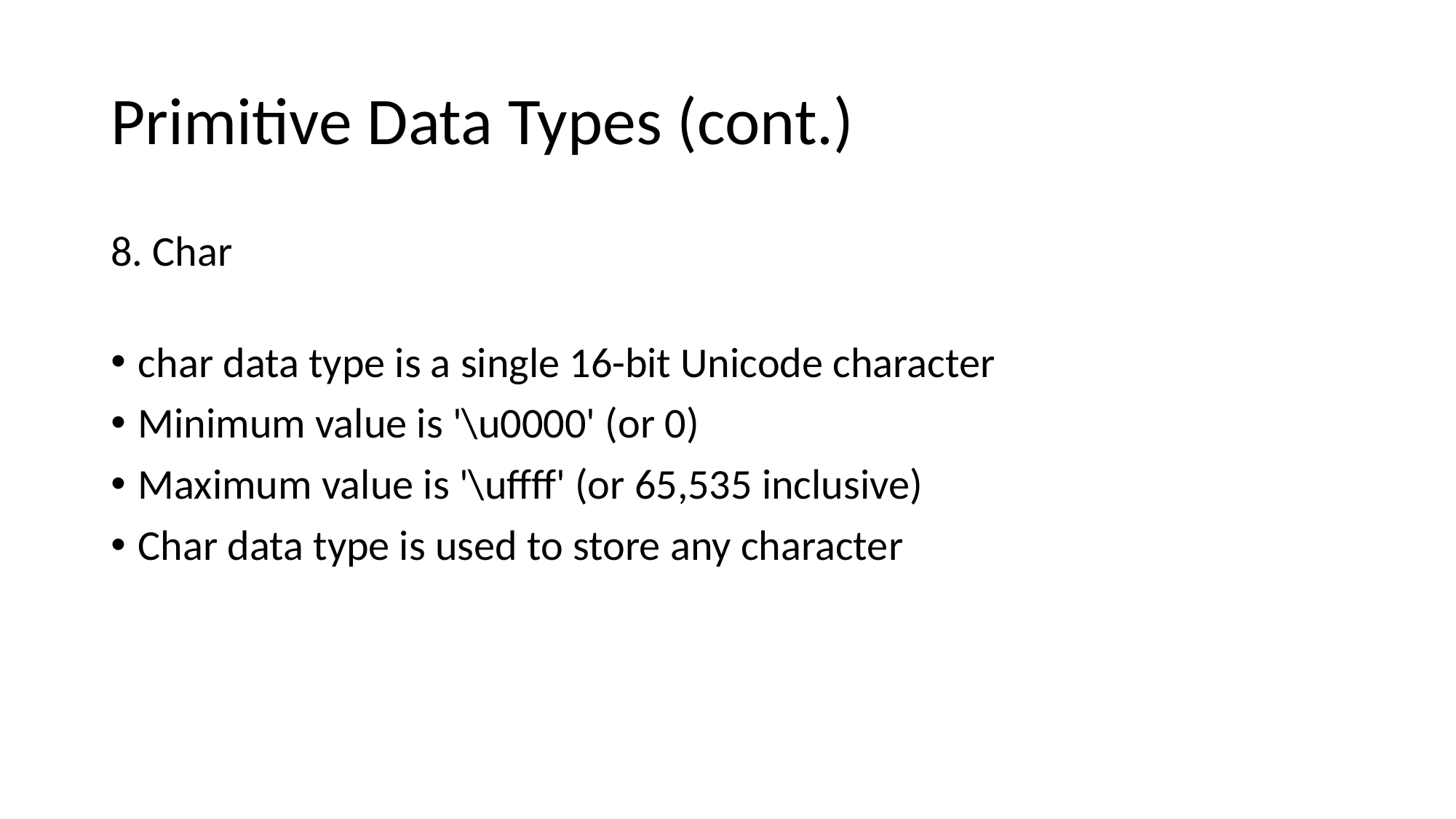

# Primitive Data Types (cont.)
8. Char

char data type is a single 16-bit Unicode character
Minimum value is '\u0000' (or 0)
Maximum value is '\uffff' (or 65,535 inclusive)
Char data type is used to store any character